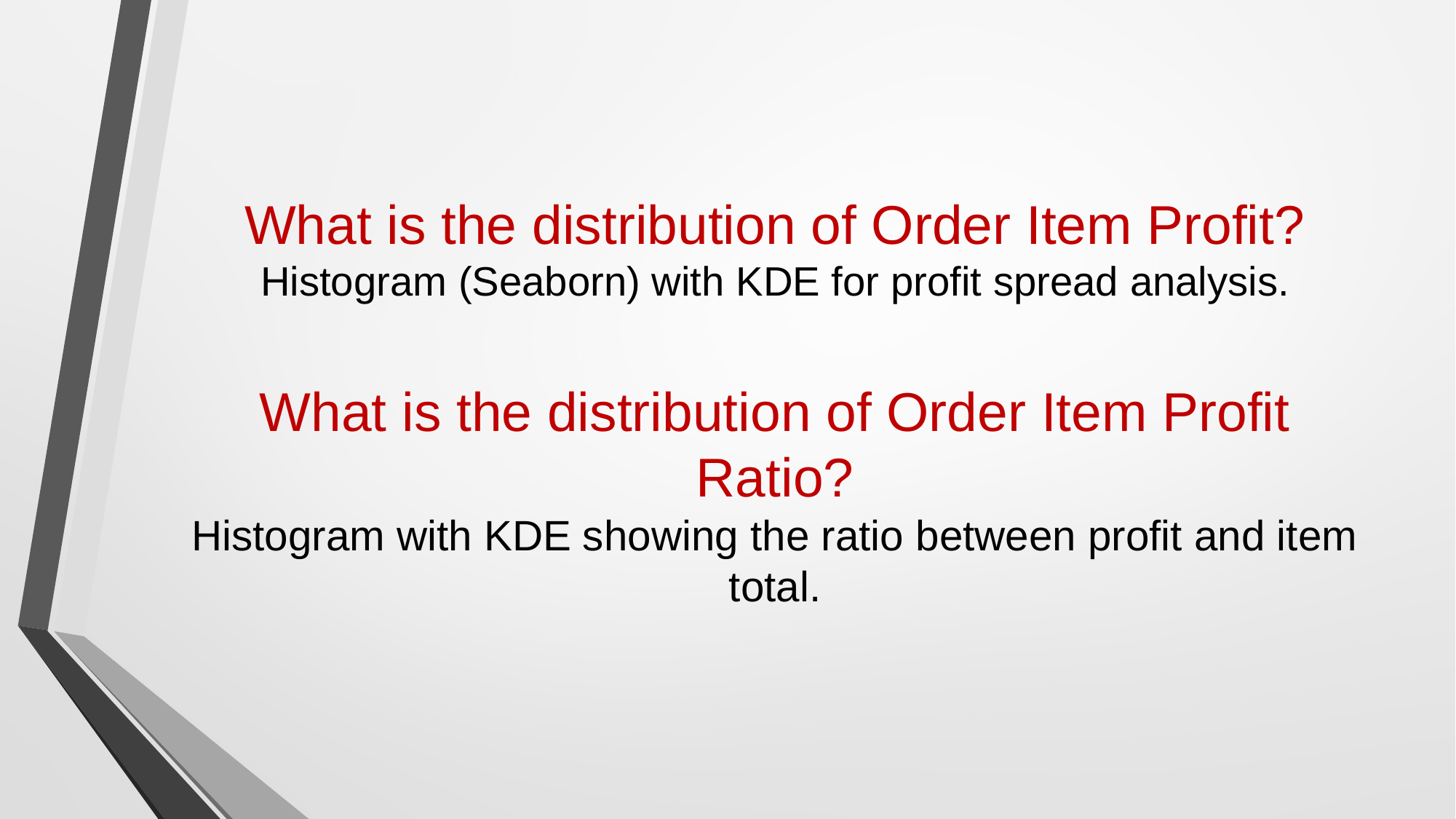

# What is the distribution of Order Item Profit? Histogram (Seaborn) with KDE for profit spread analysis. What is the distribution of Order Item Profit Ratio? Histogram with KDE showing the ratio between profit and item total.